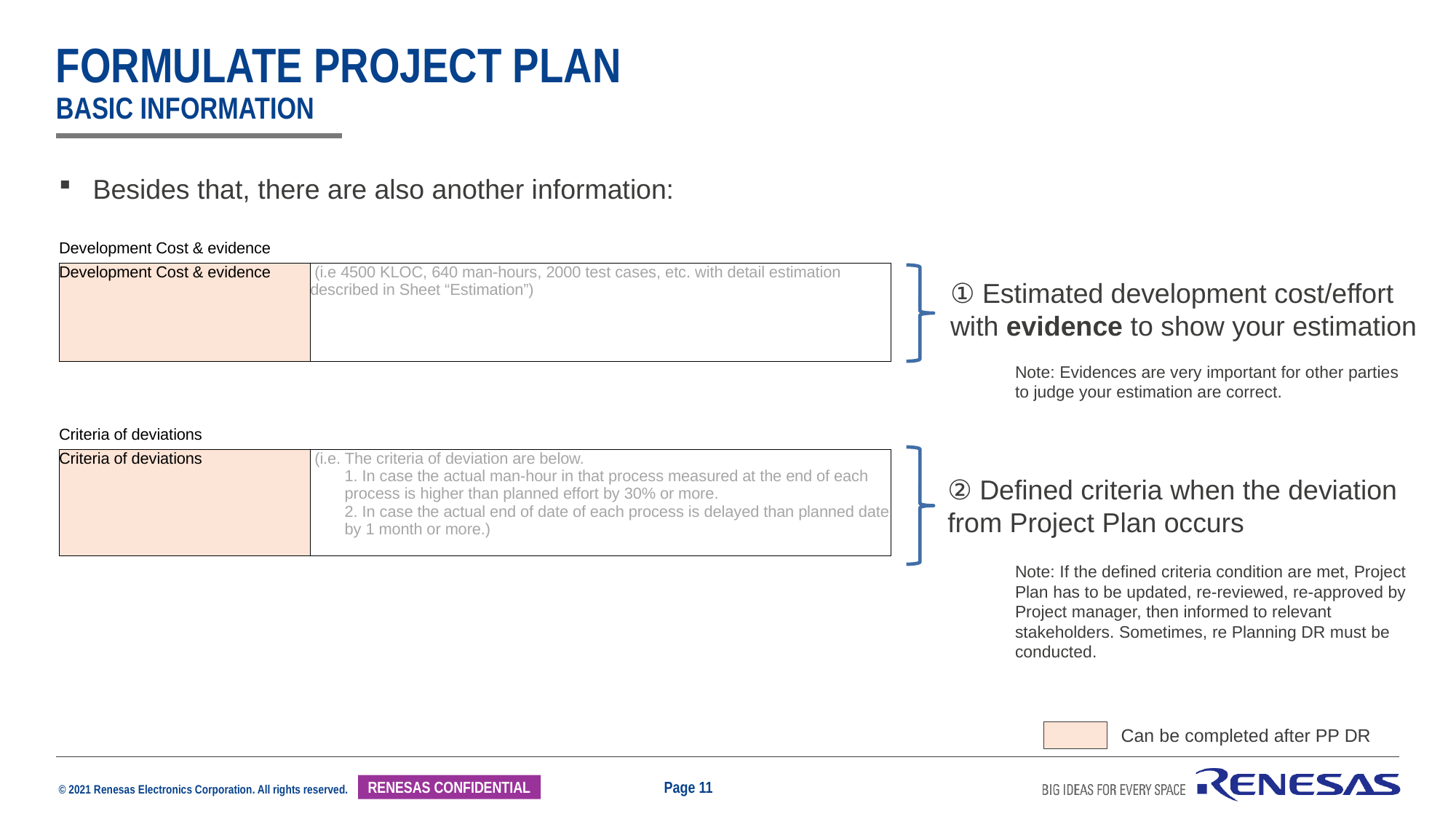

# Formulate Project Plan Basic Information
Besides that, there are also another information:
| Development Cost & evidence |  |  |  |  |  |  |
| --- | --- | --- | --- | --- | --- | --- |
| Development Cost & evidence |  | (i.e 4500 KLOC, 640 man-hours, 2000 test cases, etc. with detail estimation described in Sheet “Estimation”) |  |  |  |  |
|  |  |  |  |  |  |  |
|  |  |  |  |  |  |  |
| Criteria of deviations |  |  |  |  |  |  |
| Criteria of deviations |  | (i.e. The criteria of deviation are below. 1. In case the actual man-hour in that process measured at the end of each process is higher than planned effort by 30% or more. 2. In case the actual end of date of each process is delayed than planned date by 1 month or more.) |  |  |  |  |

① Estimated development cost/effort
with evidence to show your estimation
Note: Evidences are very important for other parties to judge your estimation are correct.

② Defined criteria when the deviation from Project Plan occurs
Note: If the defined criteria condition are met, Project Plan has to be updated, re-reviewed, re-approved by Project manager, then informed to relevant stakeholders. Sometimes, re Planning DR must be conducted.
Can be completed after PP DR